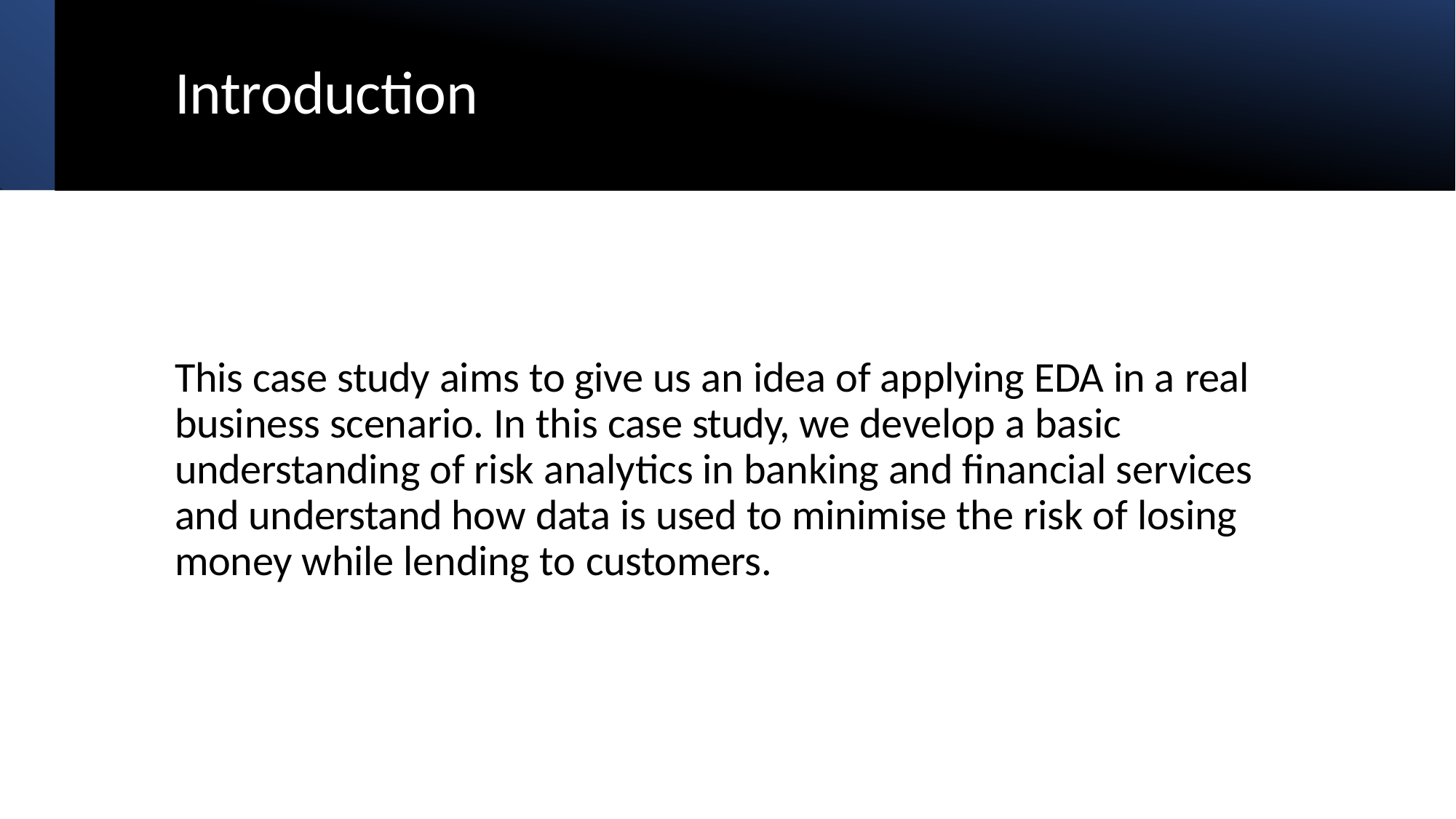

# Introduction
This case study aims to give us an idea of applying EDA in a real  business scenario. In this case study, we develop a basic  understanding of risk analytics in banking and financial services  and understand how data is used to minimise the risk of losing  money while lending to customers.